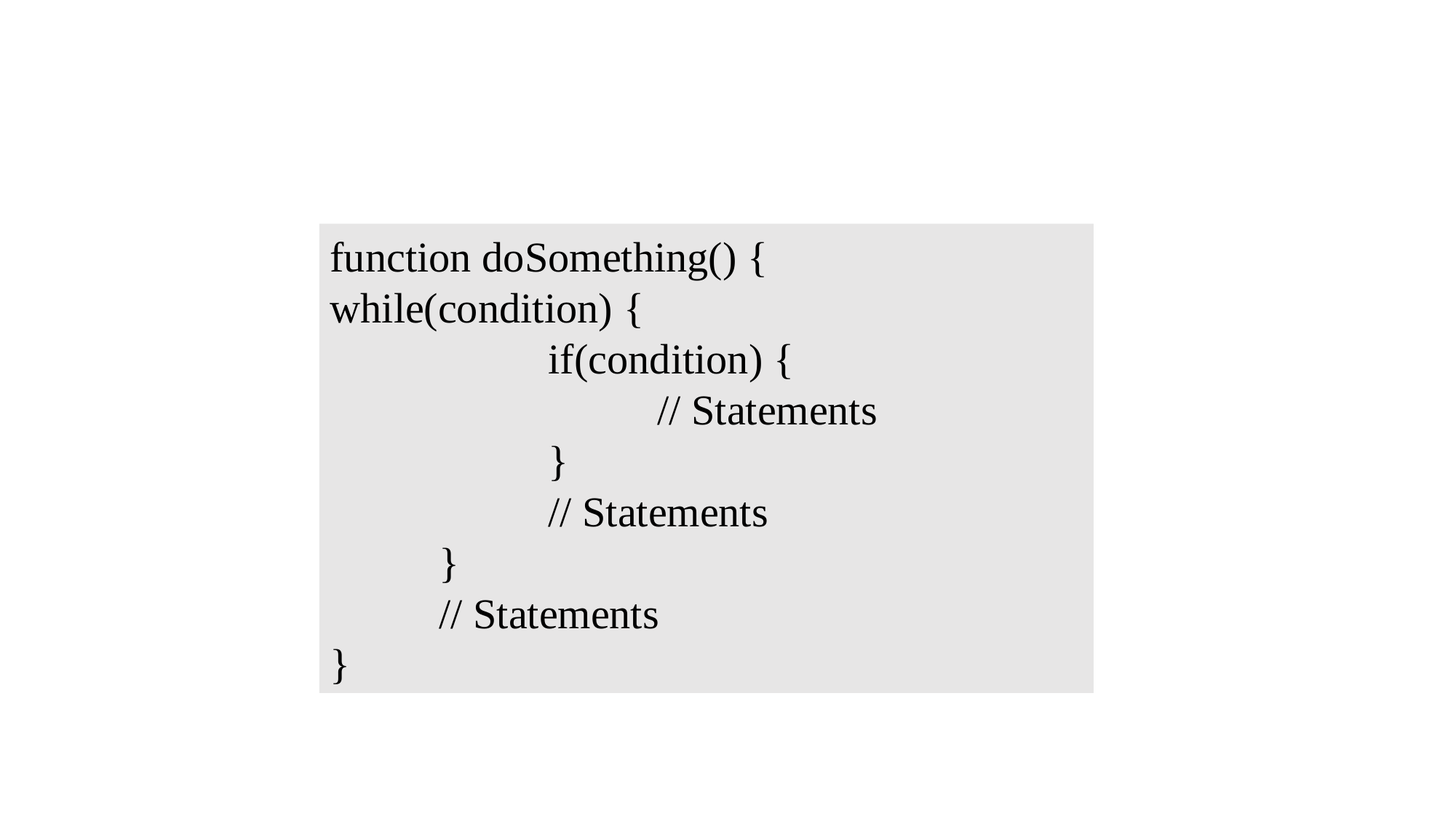

function doSomething() { 	while(condition) {
		if(condition) {
			// Statements
		}
		// Statements
	}
	// Statements
}